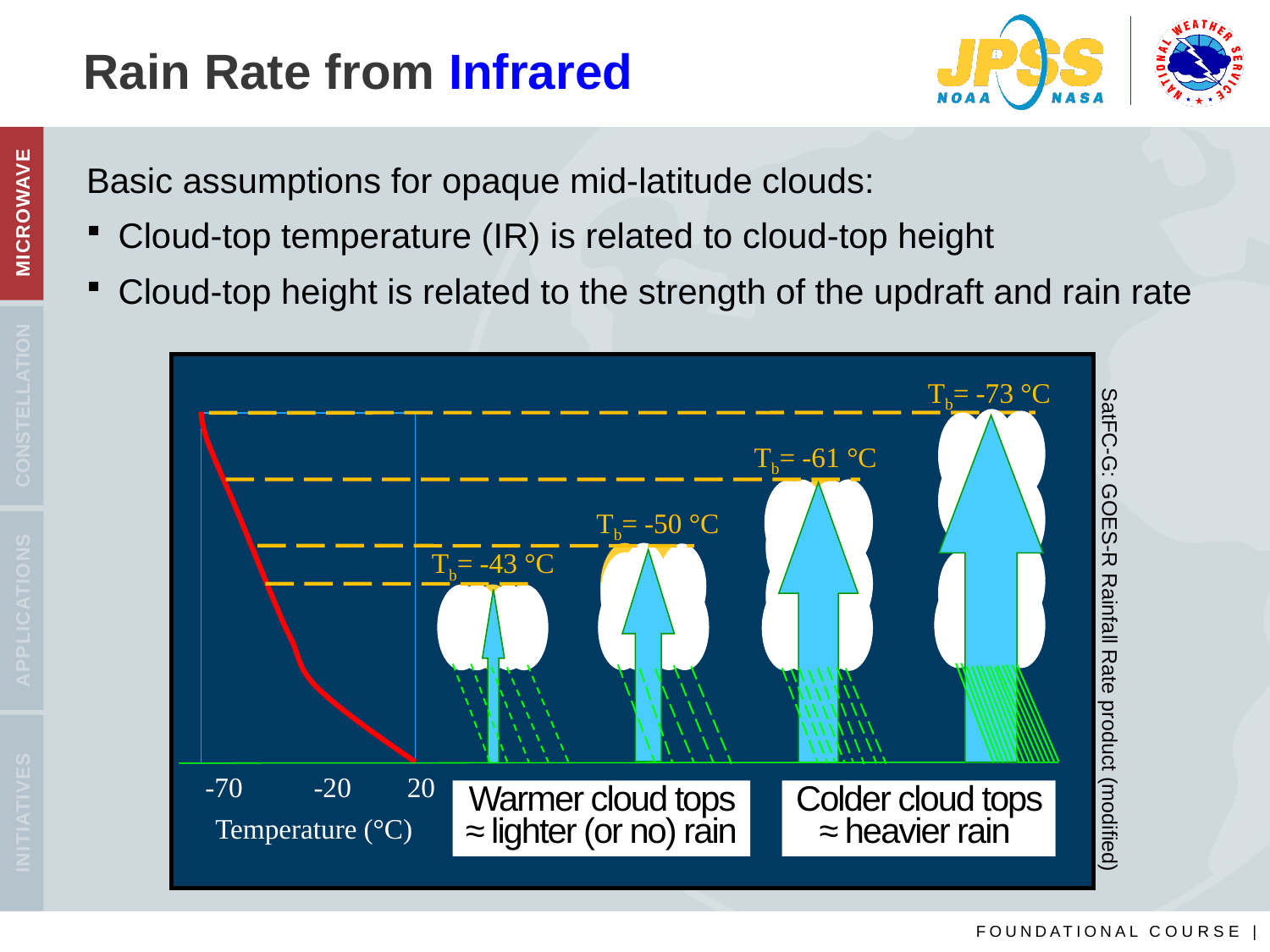

# Rain Rate from Infrared
Basic assumptions for opaque mid-latitude clouds:
Cloud-top temperature (IR) is related to cloud-top height
Cloud-top height is related to the strength of the updraft and rain rate

Tb= -73 °C

-20
-70

20
Temperature (°C)
Tb= -61 °C

Tb= -50 °C

Tb= -43 °C

SatFC-G: GOES-R Rainfall Rate product (modified)
Warmer cloud tops ≈ lighter (or no) rain
Colder cloud tops ≈ heavier rain